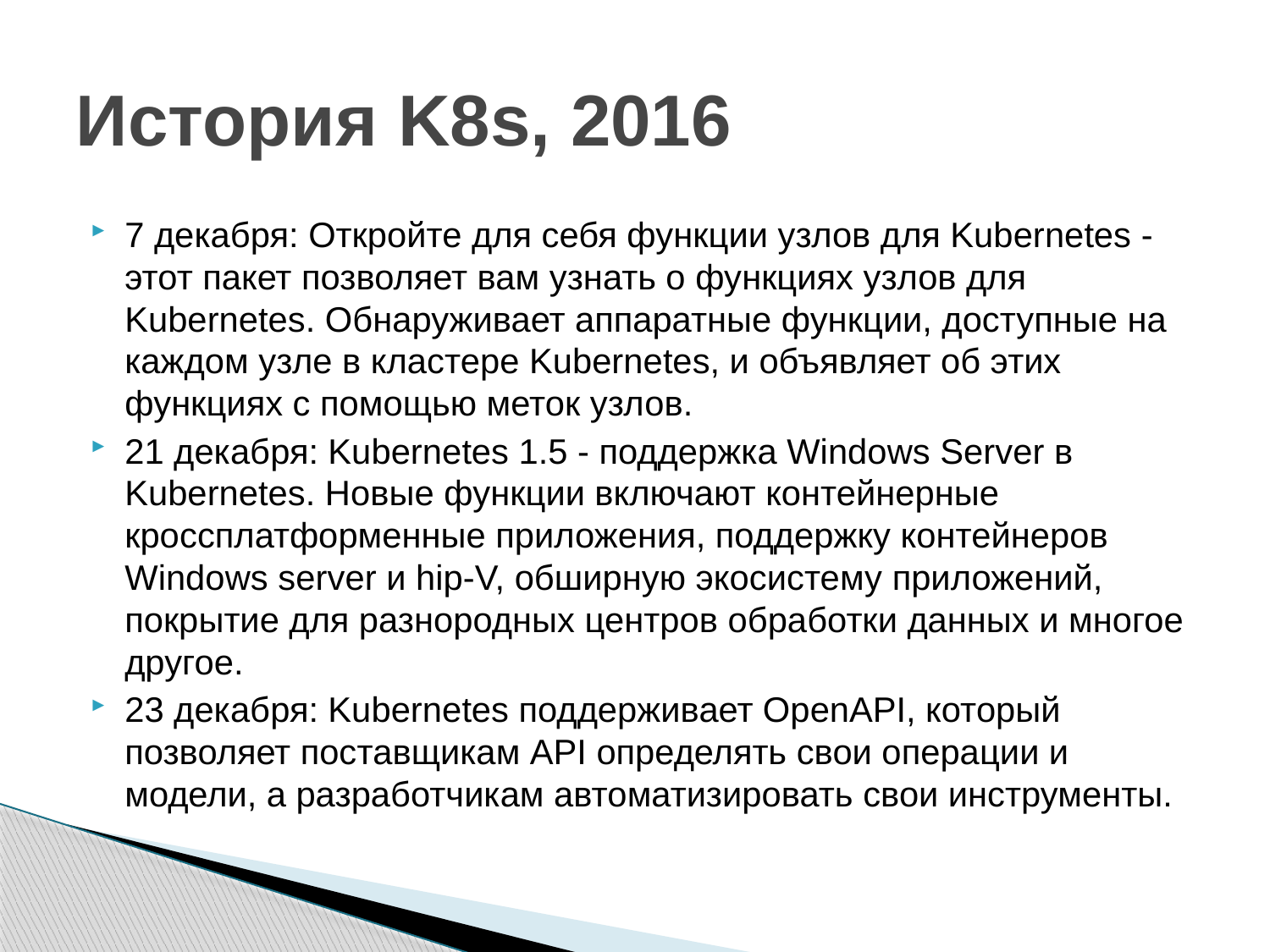

# История K8s, 2016
7 декабря: Откройте для себя функции узлов для Kubernetes - этот пакет позволяет вам узнать о функциях узлов для Kubernetes. Обнаруживает аппаратные функции, доступные на каждом узле в кластере Kubernetes, и объявляет об этих функциях с помощью меток узлов.
21 декабря: Kubernetes 1.5 - поддержка Windows Server в Kubernetes. Новые функции включают контейнерные кроссплатформенные приложения, поддержку контейнеров Windows server и hip-V, обширную экосистему приложений, покрытие для разнородных центров обработки данных и многое другое.
23 декабря: Kubernetes поддерживает OpenAPI, который позволяет поставщикам API определять свои операции и модели, а разработчикам автоматизировать свои инструменты.